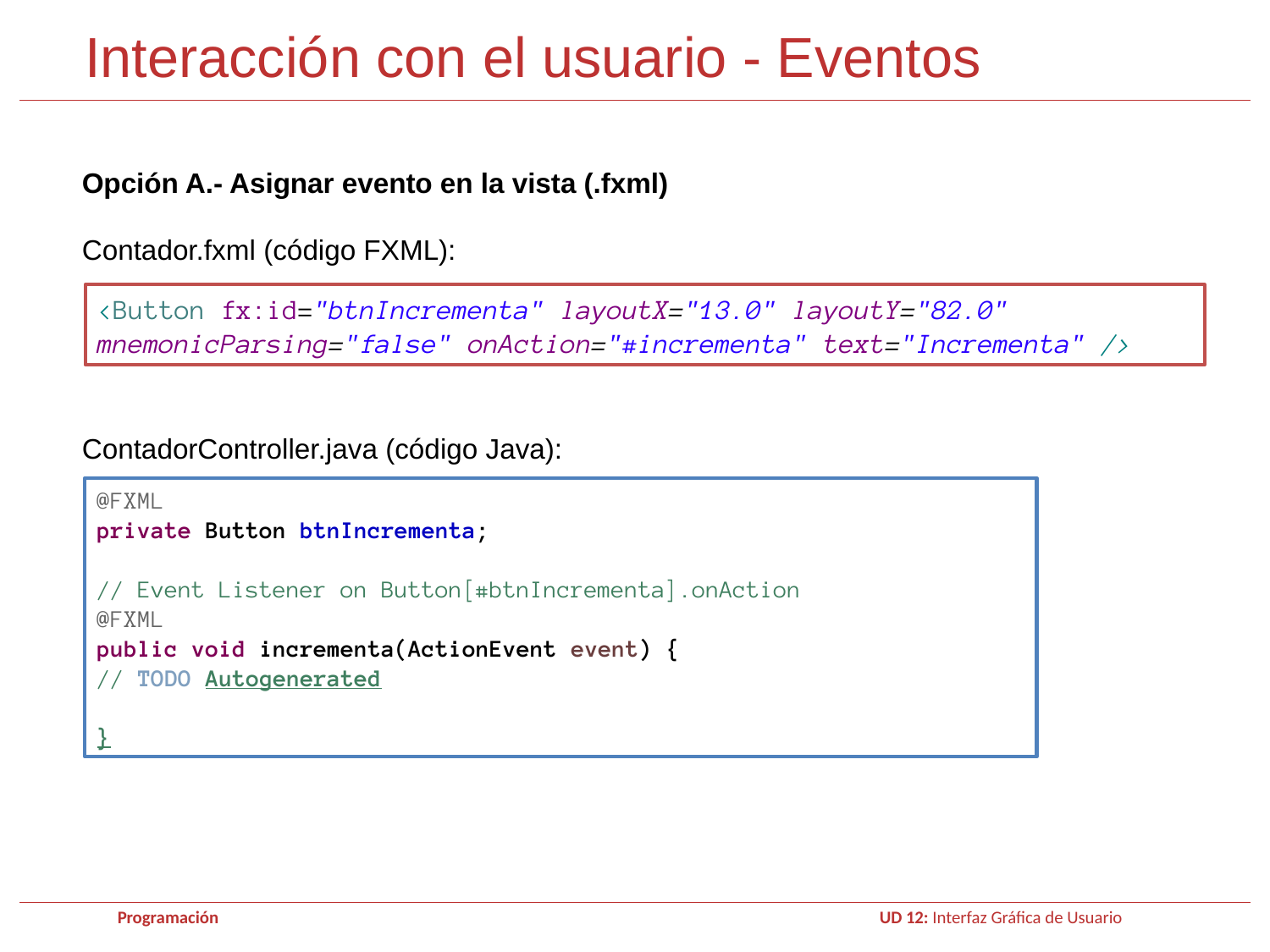

Interacción con el usuario - Eventos

Opción A.- Asignar evento en la vista (.fxml)

Contador.fxml (código FXML):

ContadorController.java (código Java):

<Button fx:id="btnIncrementa" layoutX="13.0" layoutY="82.0" mnemonicParsing="false" onAction="#incrementa" text="Incrementa" />
@FXML
private Button btnIncrementa;

// Event Listener on Button[#btnIncrementa].onAction
@FXML
public void incrementa(ActionEvent event) {
// TODO Autogenerated

}
Programación       					UD 12: Interfaz Gráfica de Usuario